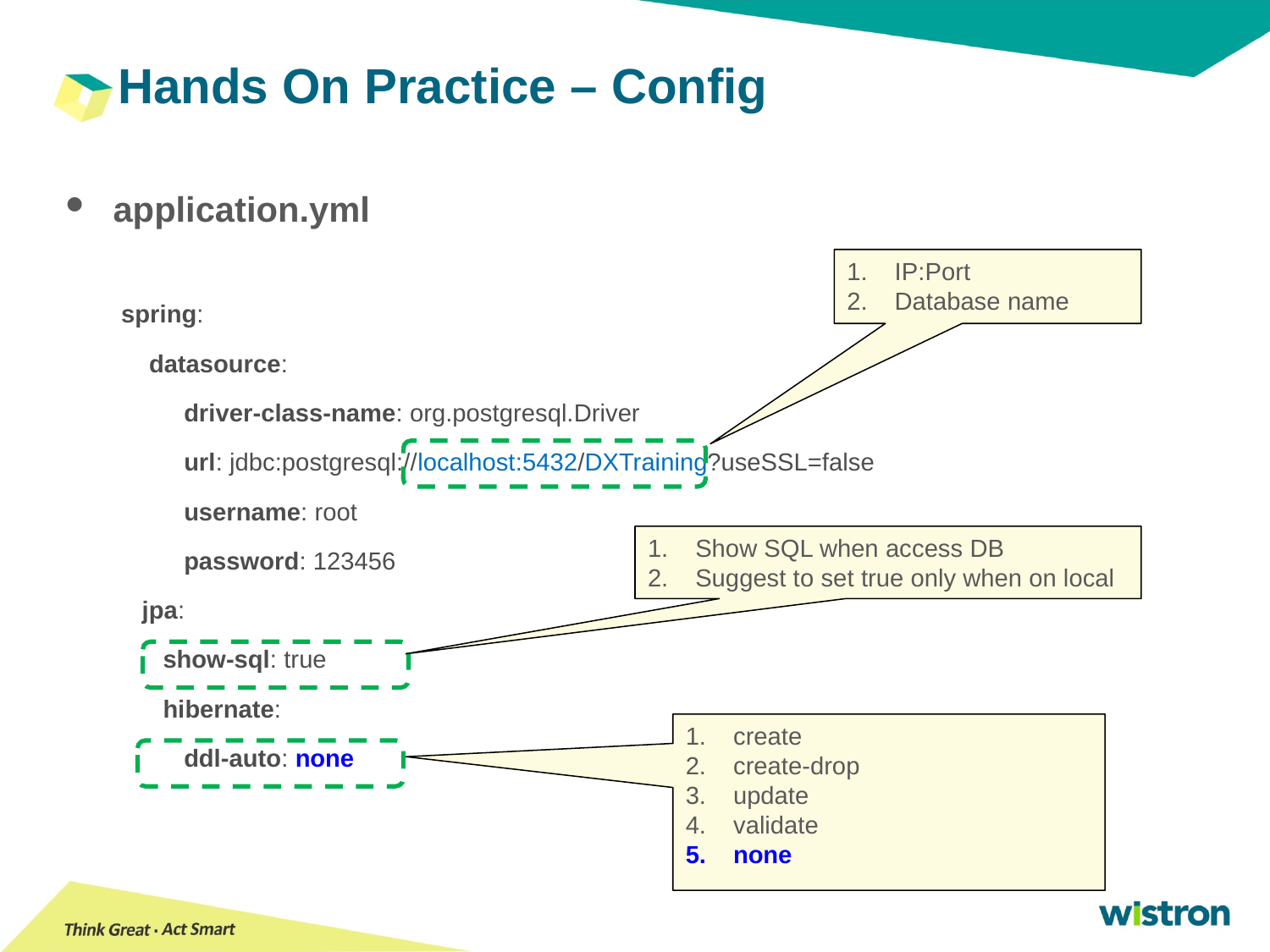

Hands On Practice – Config
application.yml

spring:
    datasource:
         driver-class-name: org.postgresql.Driver
         url: jdbc:postgresql://localhost:5432/DXTraining?useSSL=false
         username: root
         password: 123456
   jpa:
      show-sql: true
      hibernate:
         ddl-auto: none

IP:Port
Database name

Show SQL when access DB
Suggest to set true only when on local

create
create-drop
update
validate
none